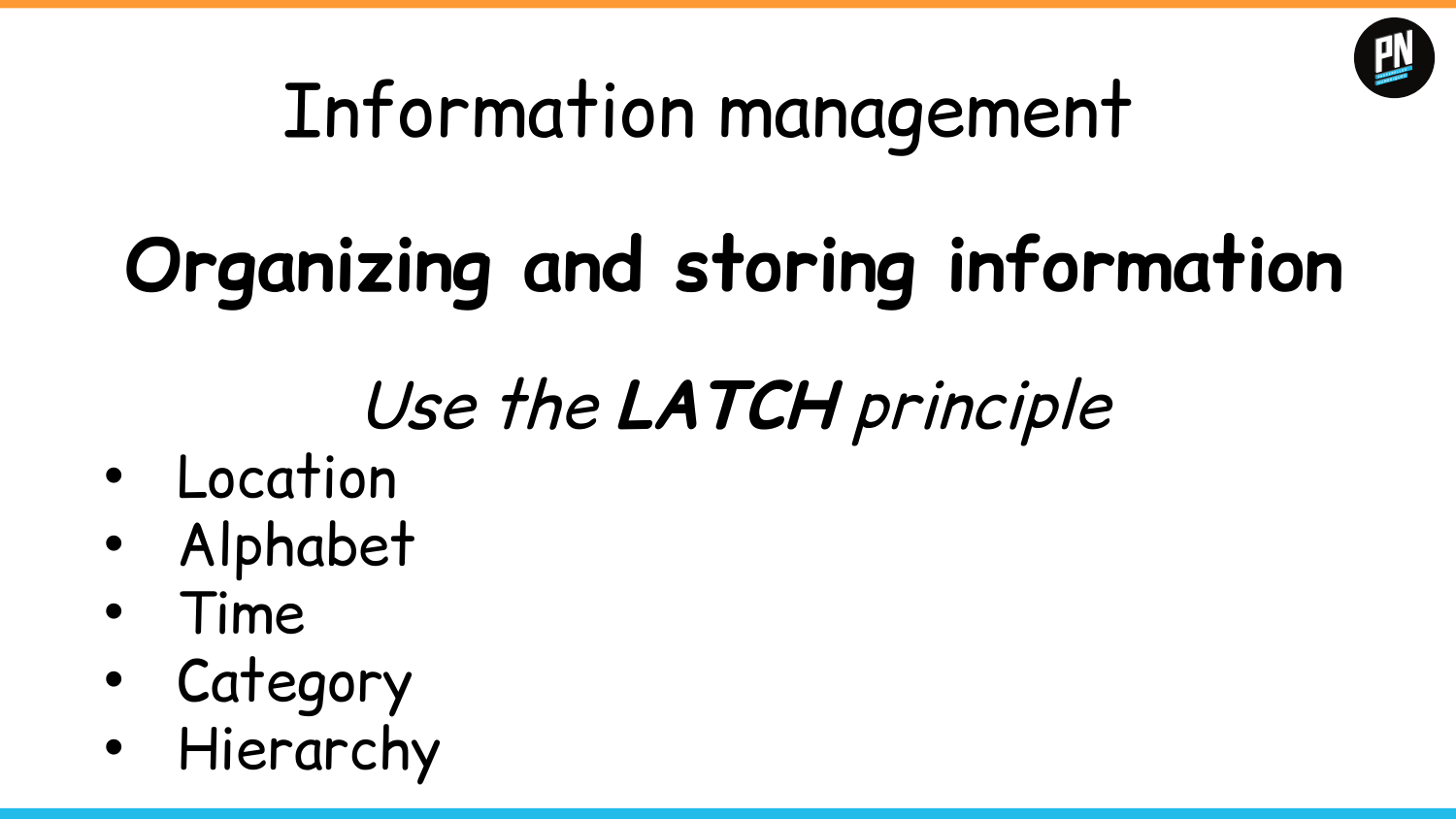

# Information management
Organizing and storing information

Use the LATCH principle
Location
Alphabet
Time
Category
Hierarchy